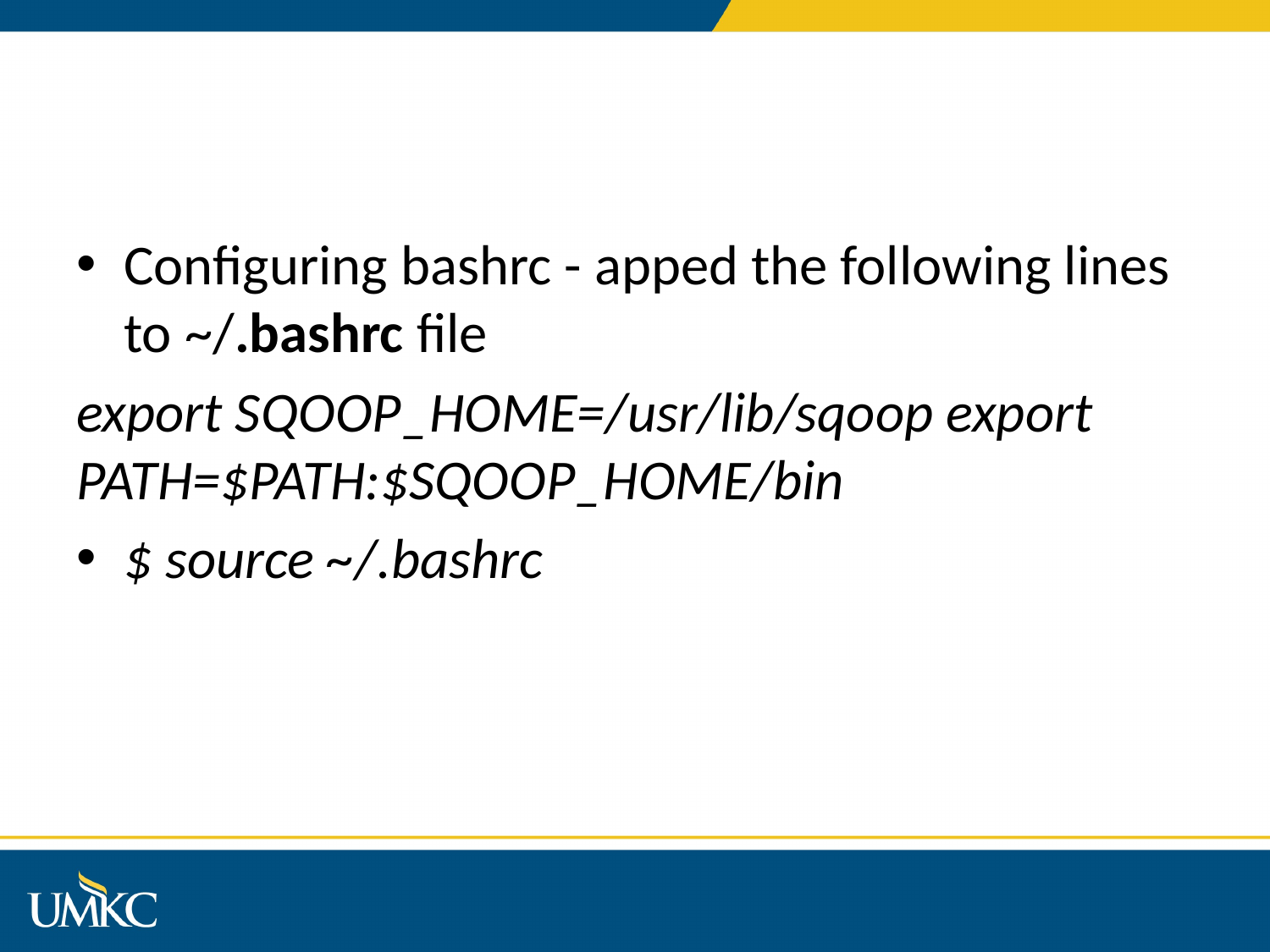

Configuring bashrc - apped the following lines to ~/.bashrc file
export SQOOP_HOME=/usr/lib/sqoop export PATH=$PATH:$SQOOP_HOME/bin
$ source ~/.bashrc